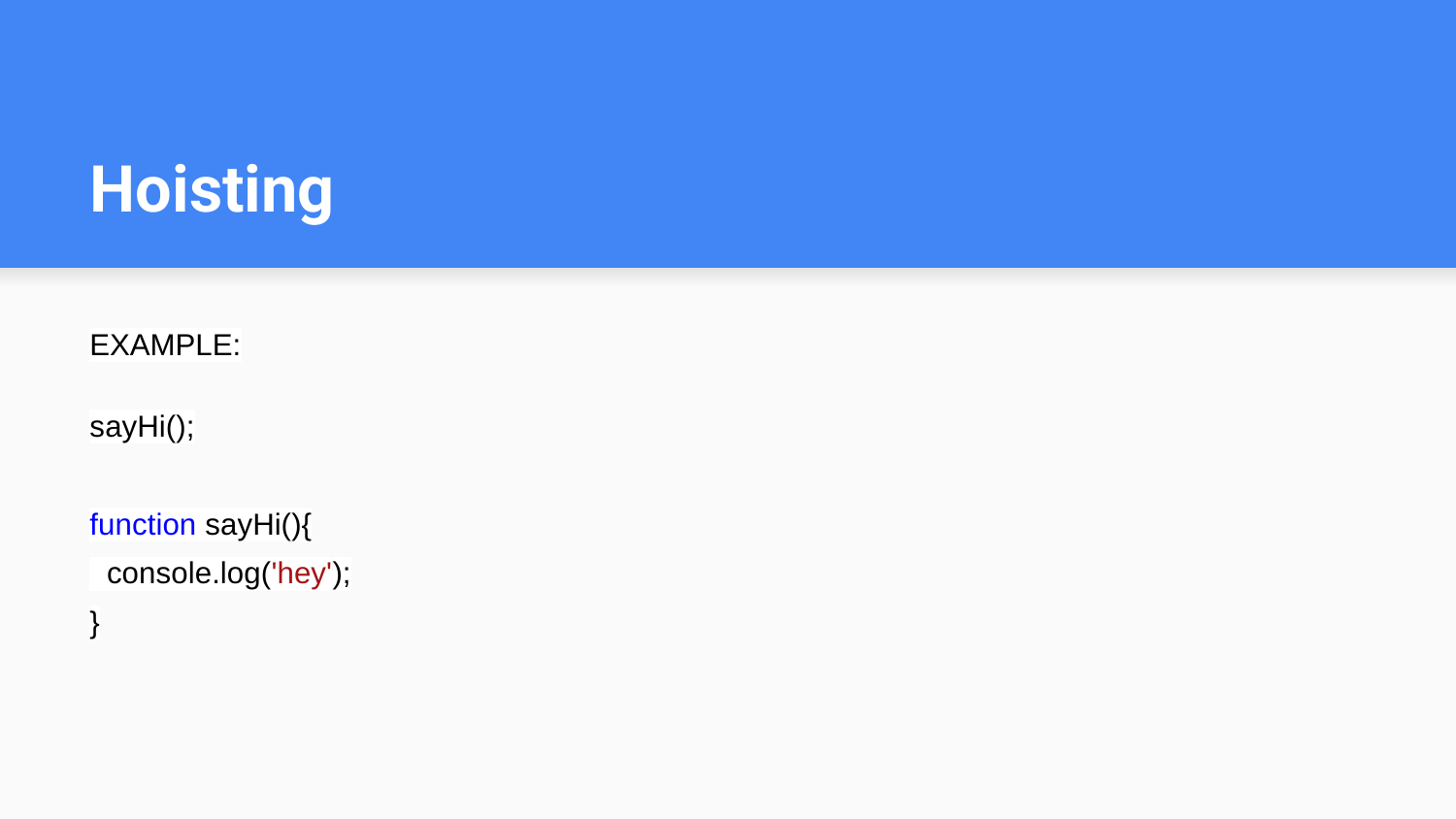

# Hoisting
EXAMPLE:
sayHi();

function sayHi(){
  console.log('hey');
}